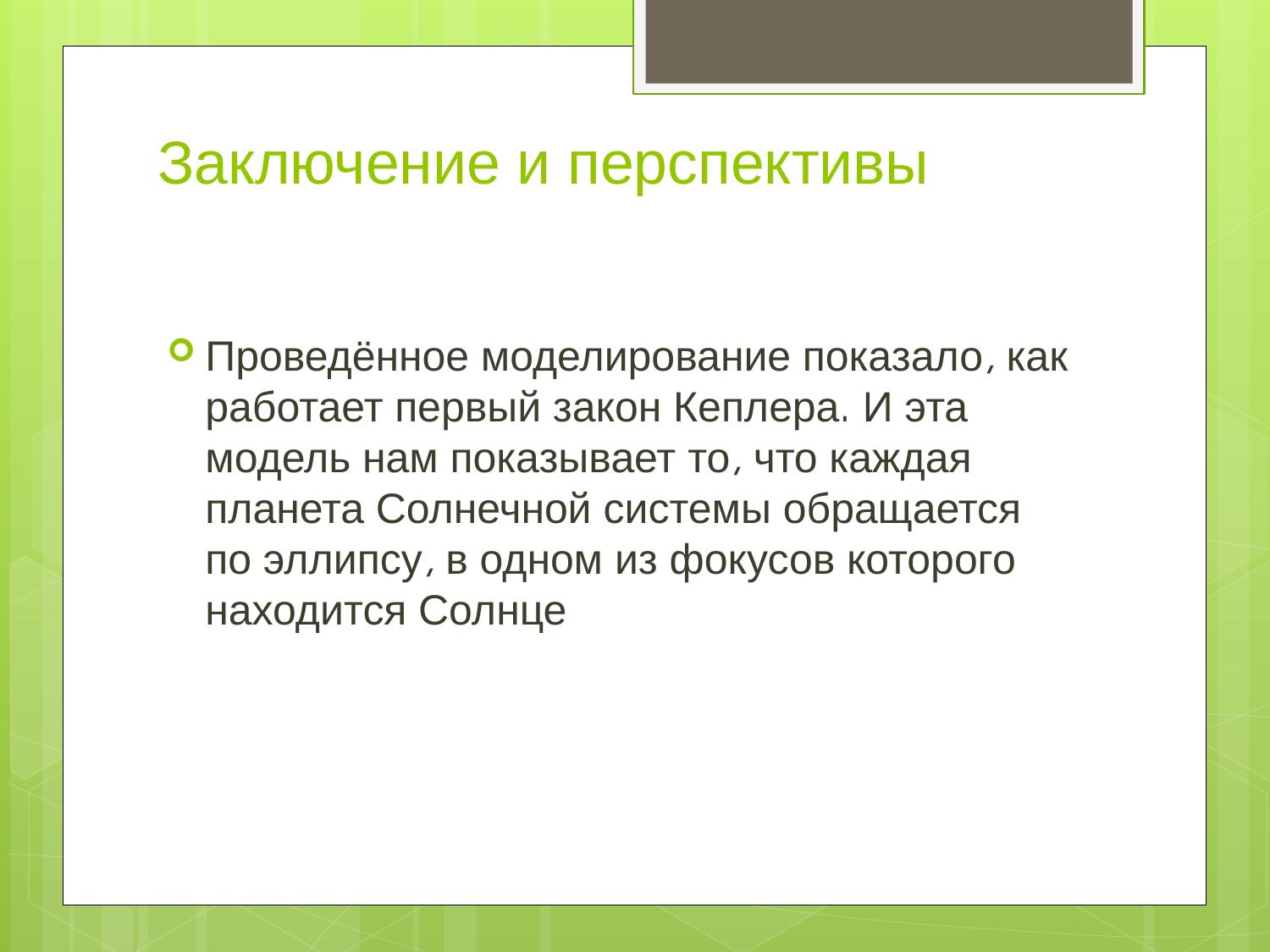

# Заключение и перспективы
Проведённое моделирование показало, как работает первый закон Кеплера. И эта модель нам показывает то, что каждая планета Солнечной системы обращается по эллипсу, в одном из фокусов которого находится Солнце